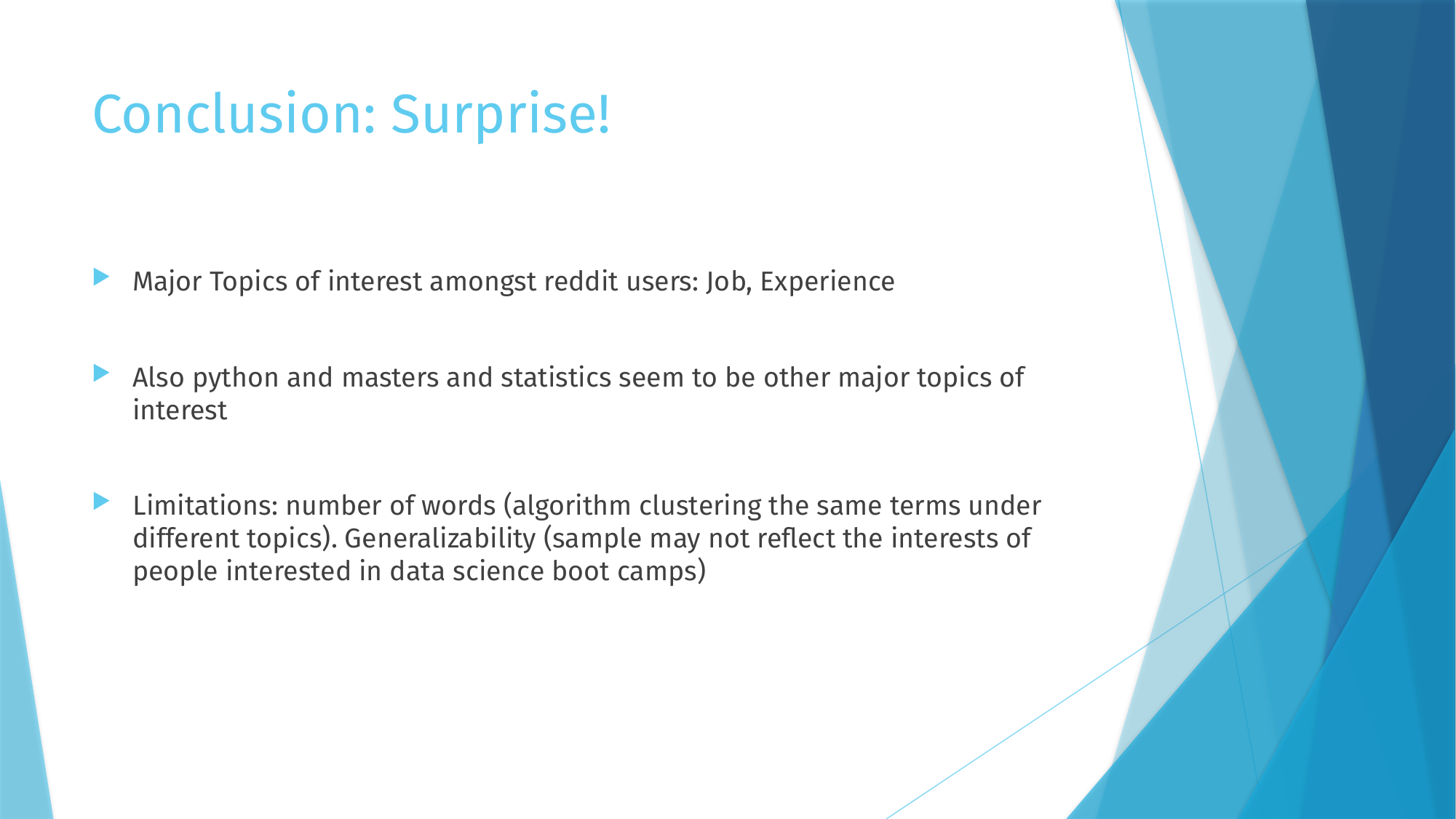

# Conclusion: Surprise!
Major Topics of interest amongst reddit users: Job, Experience

Also python and masters and statistics seem to be other major topics of interest

Limitations: number of words (algorithm clustering the same terms under different topics). Generalizability (sample may not reflect the interests of people interested in data science boot camps)